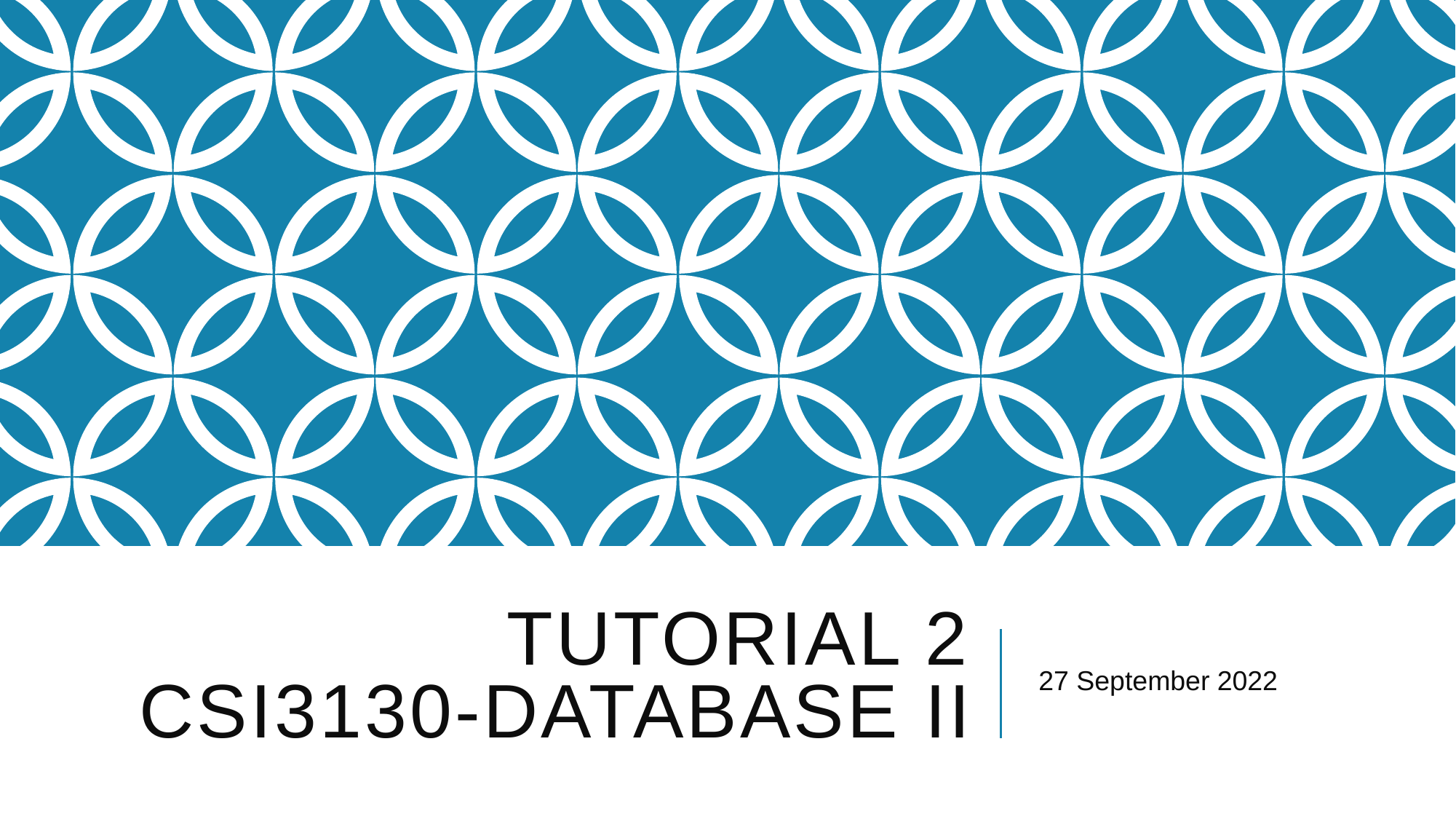

# Tutorial 2 CSI3130-Database II
27 September 2022